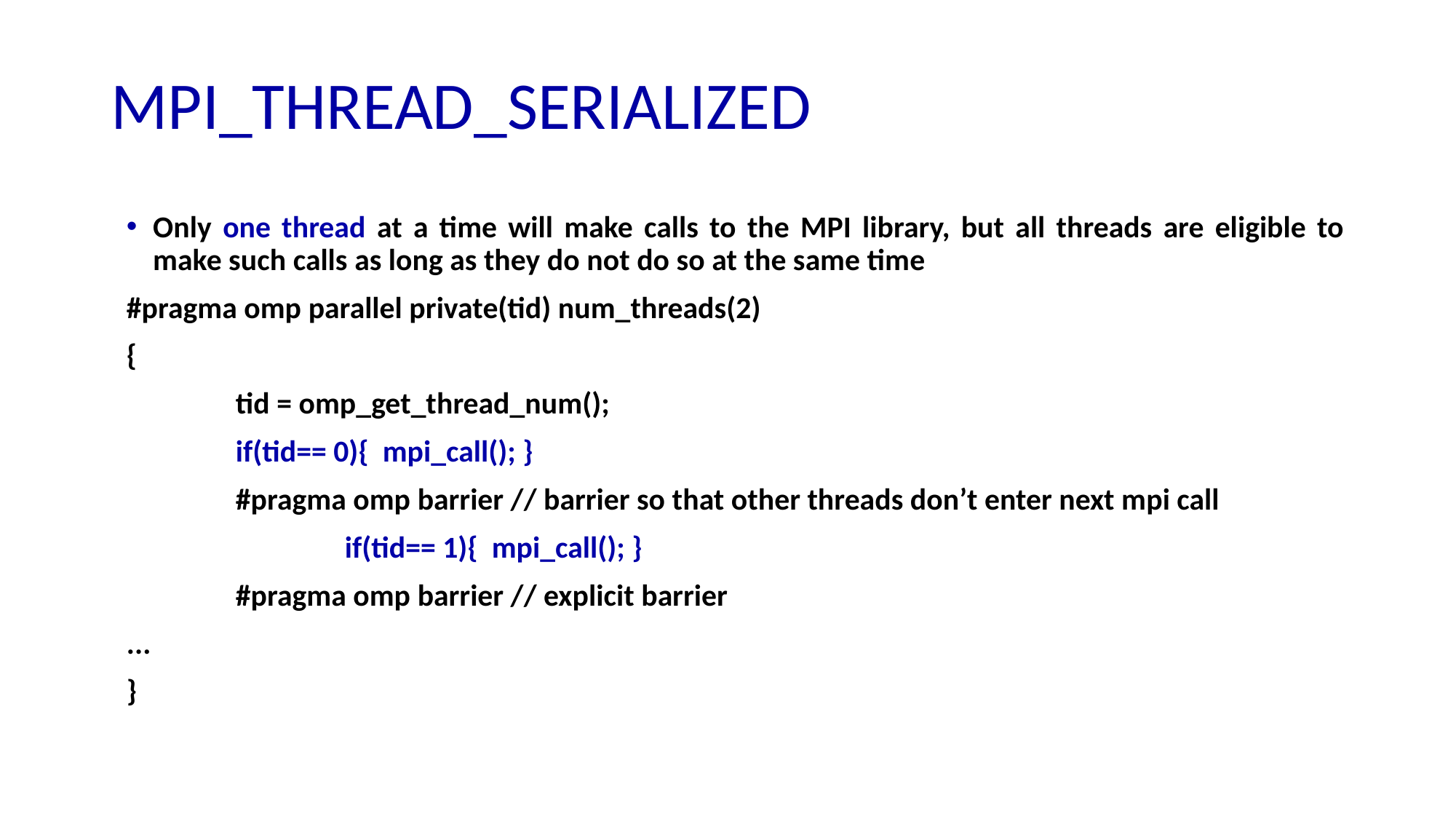

# MPI_THREAD_SERIALIZED
Only one thread at a time will make calls to the MPI library, but all threads are eligible to make such calls as long as they do not do so at the same time
#pragma omp parallel private(tid) num_threads(2)
{
	tid = omp_get_thread_num();
	if(tid== 0){  mpi_call(); }
   	#pragma omp barrier // barrier so that other threads don’t enter next mpi call
		if(tid== 1){  mpi_call(); }
	#pragma omp barrier // explicit barrier
...
}